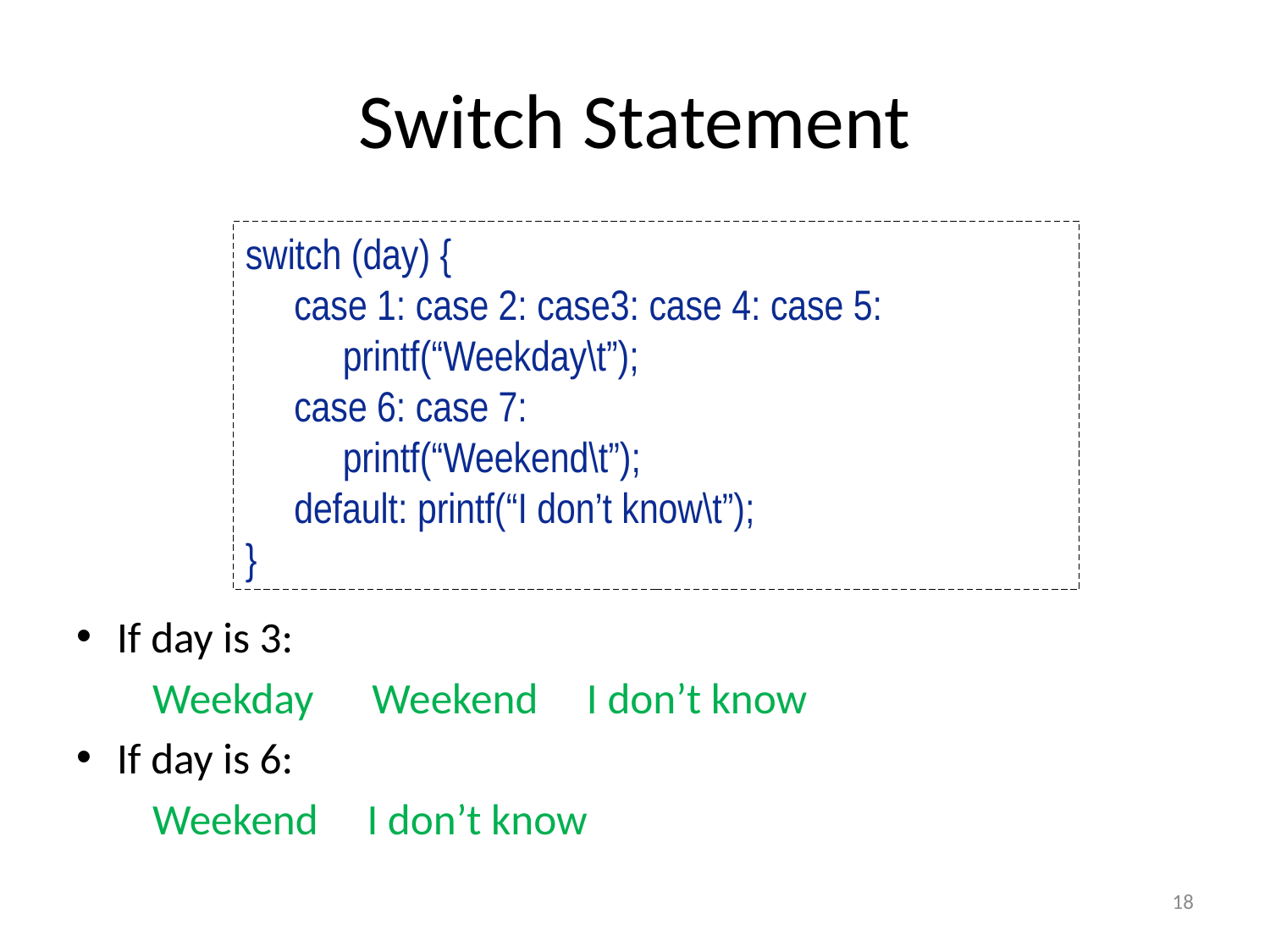

# Switch Statement
switch (day) {
     case 1: case 2: case3: case 4: case 5:
          printf(“Weekday\t”);
     case 6: case 7:
          printf(“Weekend\t”);
     default: printf(“I don’t know\t”);
}

If day is 3:
	Weekday      Weekend     I don’t know
If day is 6:
	Weekend     I don’t know
18